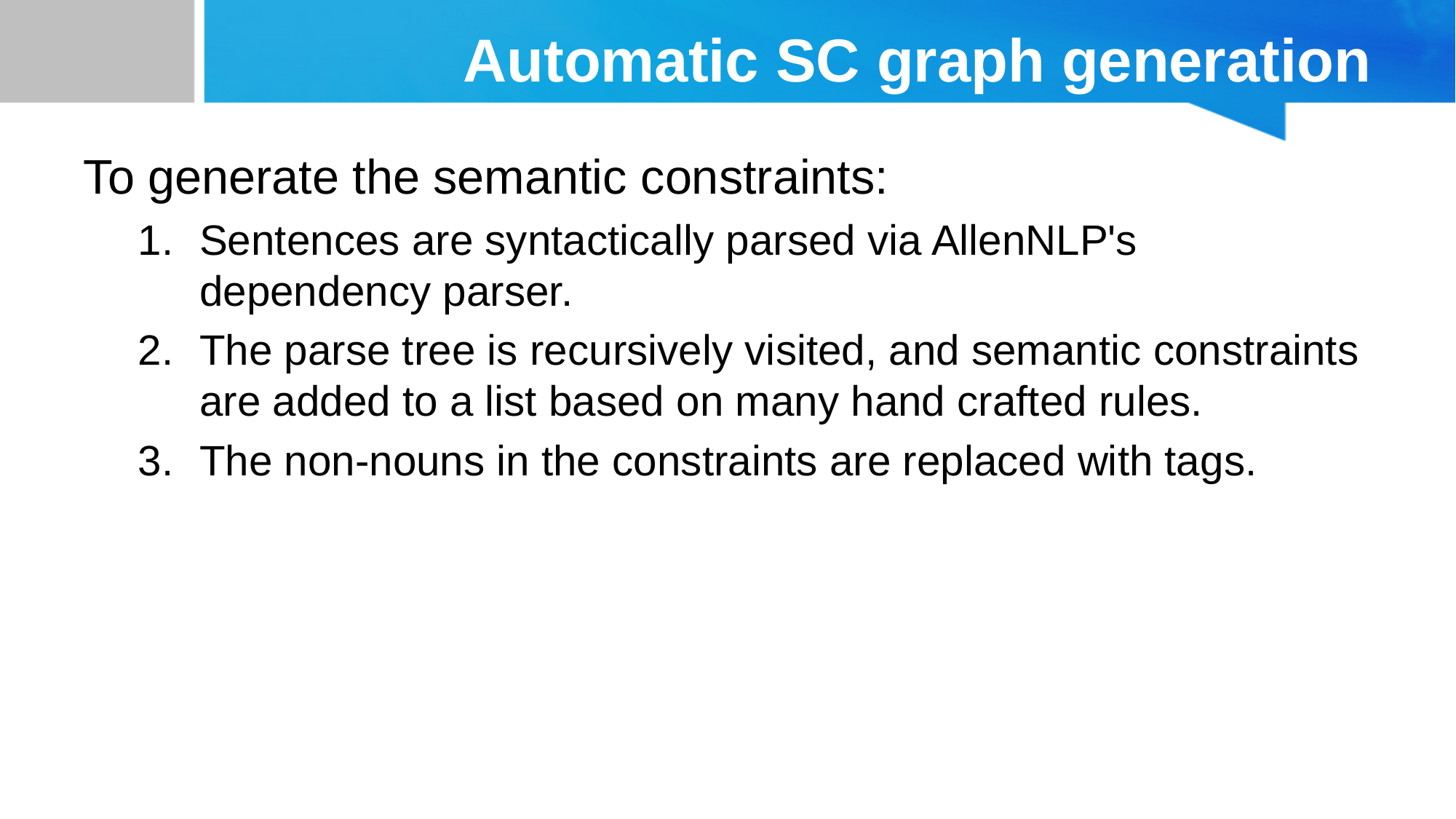

# Automatic SC graph generation
To generate the semantic constraints:
Sentences are syntactically parsed via AllenNLP's dependency parser.
The parse tree is recursively visited, and semantic constraints are added to a list based on many hand crafted rules.
The non-nouns in the constraints are replaced with tags.